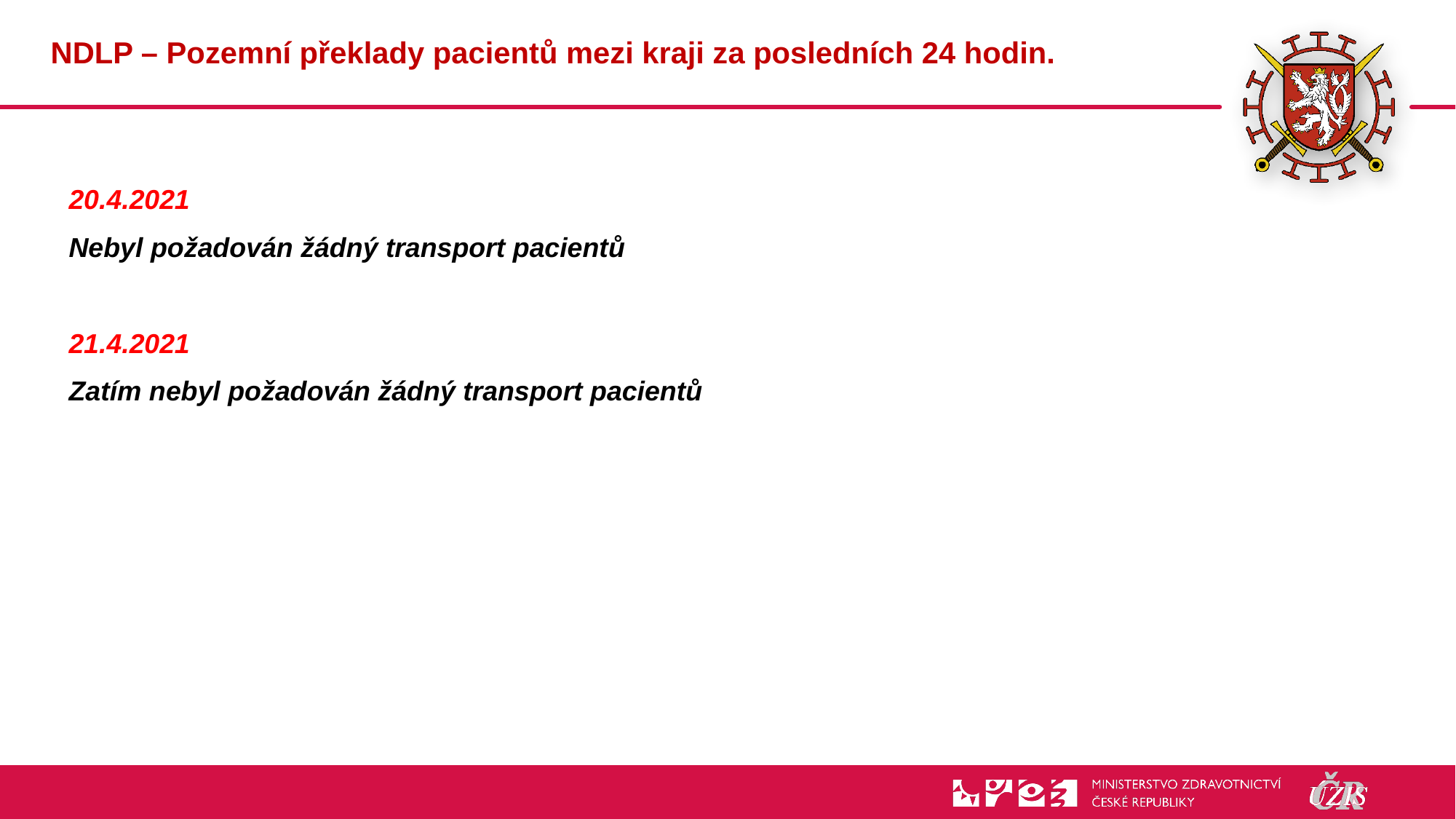

# NDLP – Pozemní překlady pacientů mezi kraji za posledních 24 hodin.
20.4.2021
Nebyl požadován žádný transport pacientů

21.4.2021
Zatím nebyl požadován žádný transport pacientů